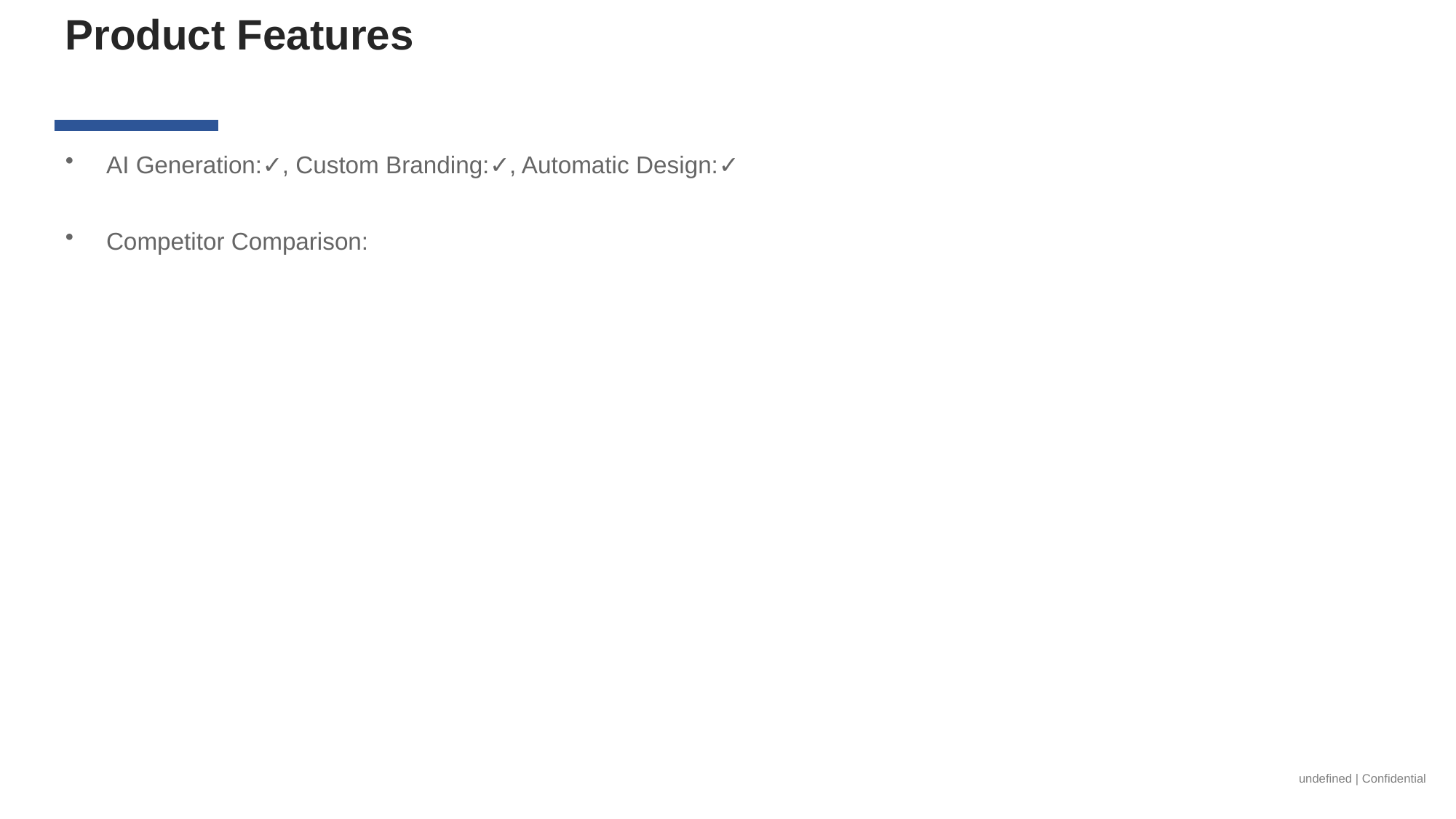

Product Features

AI Generation:✓, Custom Branding:✓, Automatic Design:✓
Competitor Comparison:
undefined | Confidential